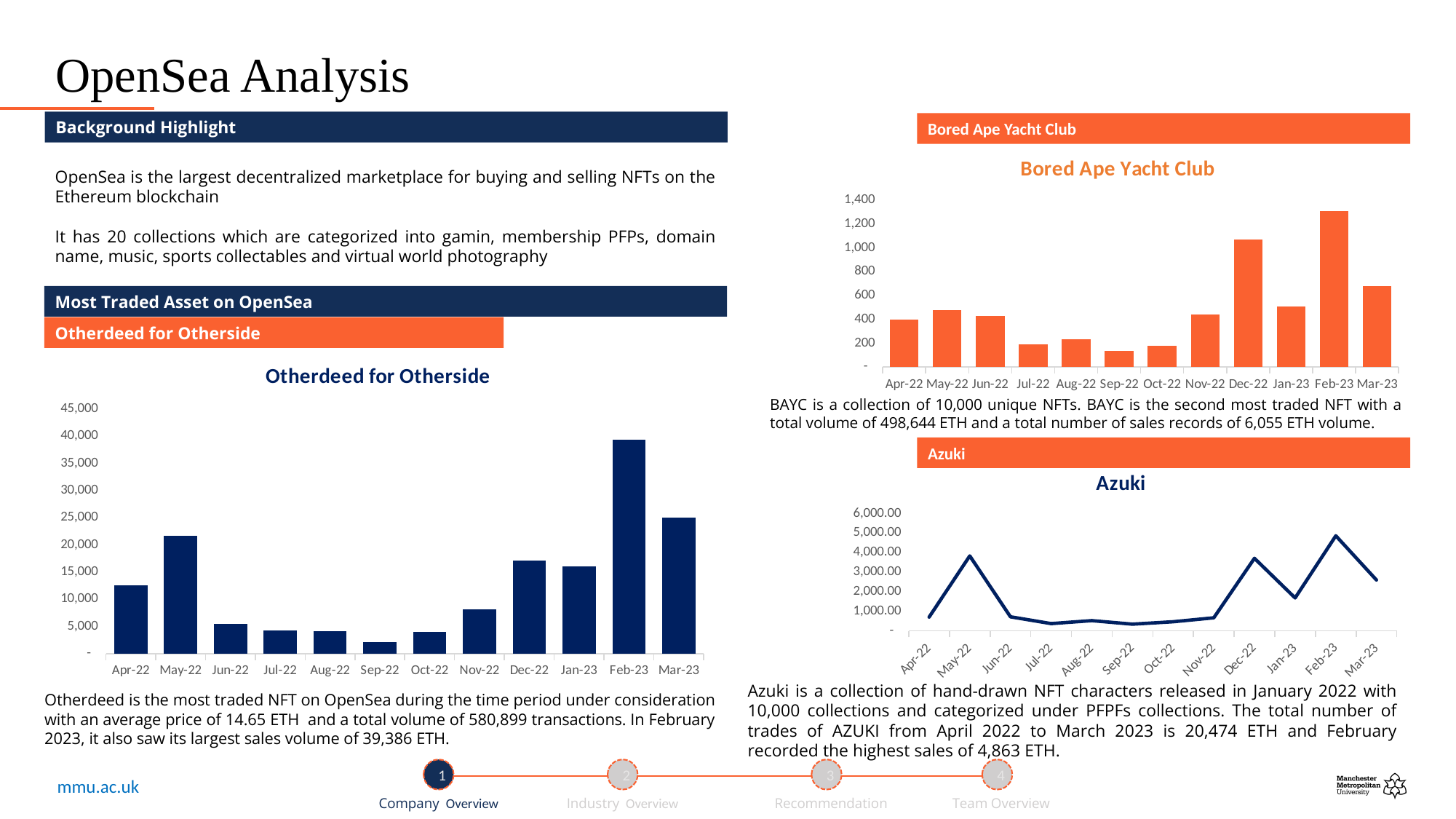

# OpenSea Analysis
Background Highlight
Bored Ape Yacht Club

### Chart: Bored Ape Yacht Club

| Category |  No of SALES  |
|---|---|
| 44652 | 400.0 |
| 44682 | 478.0 |
| 44713 | 431.0 |
| 44743 | 191.0 |
| 44774 | 232.0 |
| 44805 | 134.0 |
| 44835 | 176.0 |
| 44866 | 442.0 |
| 44896 | 1071.0 |
| 44927 | 510.0 |
| 44958 | 1310.0 |
| 44986 | 680.0 |
OpenSea is the largest decentralized marketplace for buying and selling NFTs on the Ethereum blockchain

It has 20 collections which are categorized into gamin, membership PFPs, domain name, music, sports collectables and virtual world photography
Most Traded Asset on OpenSea
Otherdeed for Otherside

### Chart:  Otherdeed for Otherside

| Category |  SALES  |
|---|---|
| 44652 | 12547.0 |
| 44682 | 21641.0 |
| 44713 | 5479.0 |
| 44743 | 4227.0 |
| 44774 | 4075.0 |
| 44805 | 2091.0 |
| 44835 | 4048.0 |
| 44866 | 8082.0 |
| 44896 | 17160.0 |
| 44927 | 16067.0 |
| 44958 | 39386.0 |
| 44986 | 25041.0 |
BAYC is a collection of 10,000 unique NFTs. BAYC is the second most traded NFT with a total volume of 498,644 ETH and a total number of sales records of 6,055 ETH volume.
Azuki

### Chart: Azuki

| Category |  No of SALES  |
|---|---|
| 44652 | 702.0 |
| 44682 | 3835.0 |
| 44713 | 717.0 |
| 44743 | 370.0 |
| 44774 | 521.0 |
| 44805 | 341.0 |
| 44835 | 464.0 |
| 44866 | 668.0 |
| 44896 | 3712.0 |
| 44927 | 1682.0 |
| 44958 | 4863.0 |
| 44986 | 2599.0 |
Azuki is a collection of hand-drawn NFT characters released in January 2022 with 10,000 collections and categorized under PFPFs collections. The total number of trades of AZUKI from April 2022 to March 2023 is 20,474 ETH and February recorded the highest sales of 4,863 ETH.
Otherdeed is the most traded NFT on OpenSea during the time period under consideration with an average price of 14.65 ETH  and a total volume of 580,899 transactions. In February 2023, it also saw its largest sales volume of 39,386 ETH.
1
2
3
4
Company  Overview
Industry  Overview
Recommendation
Team Overview